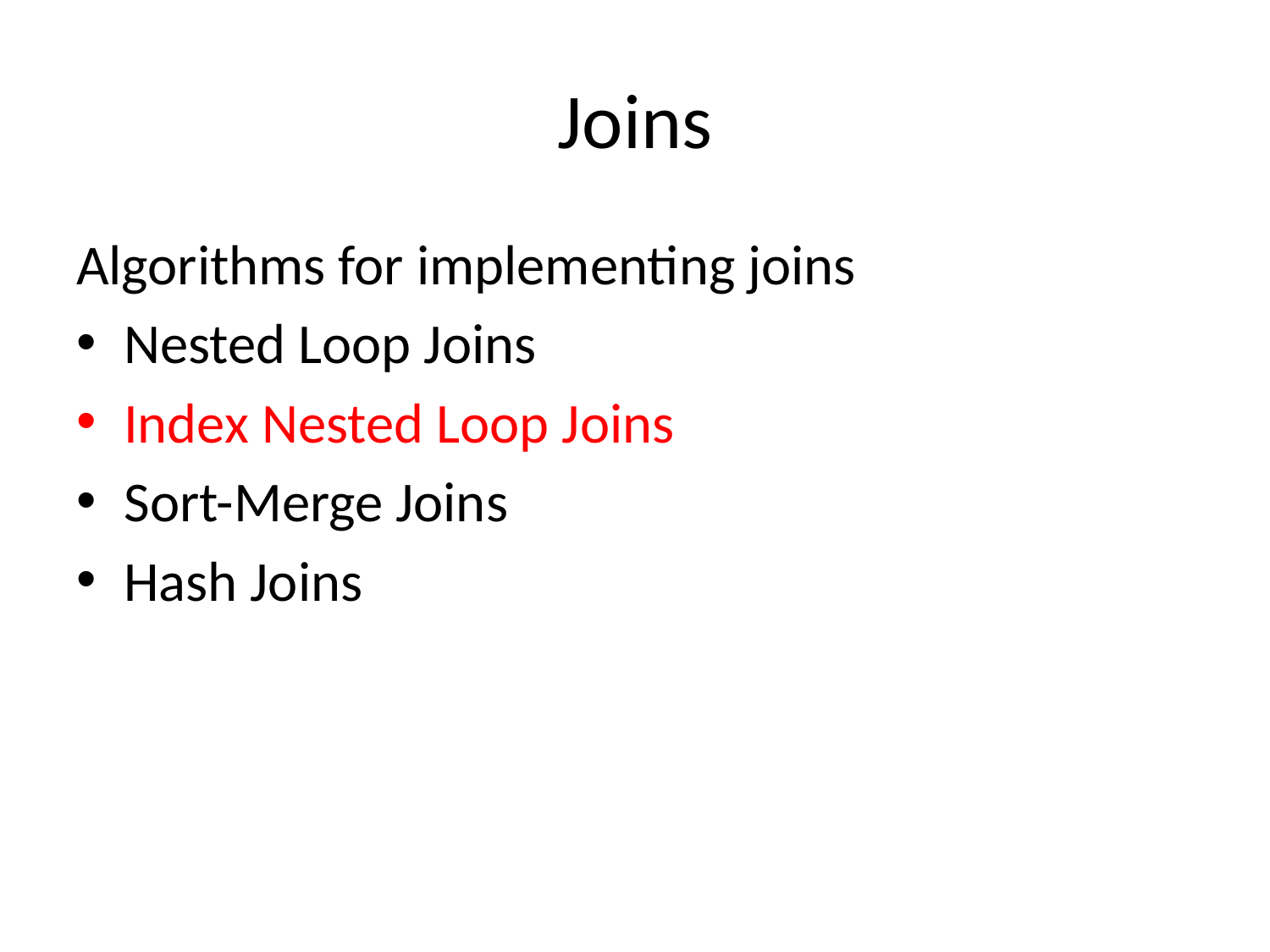

# Joins
Algorithms for implementing joins
Nested Loop Joins
Index Nested Loop Joins
Sort-Merge Joins
Hash Joins